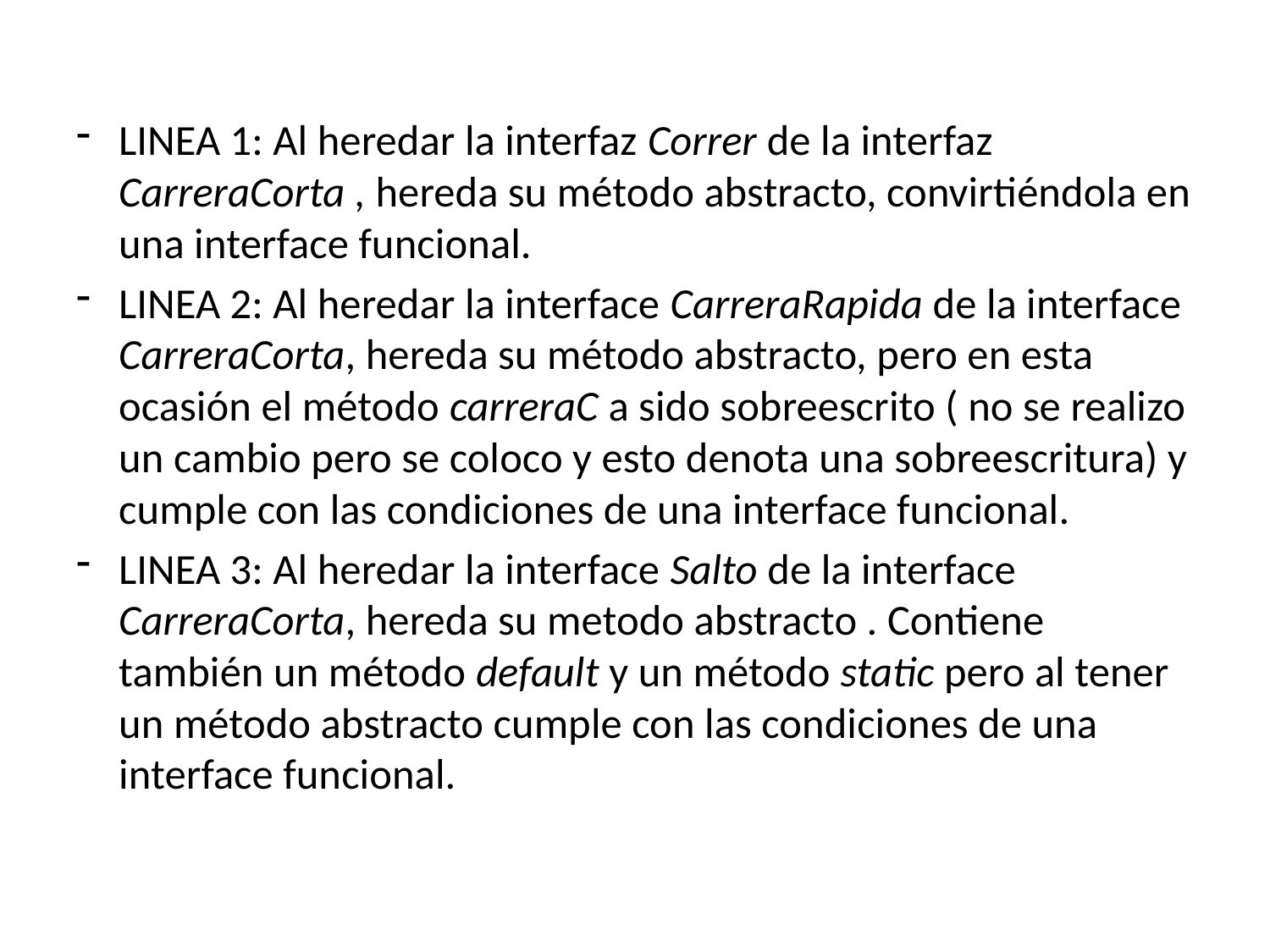

LINEA 1: Al heredar la interfaz Correr de la interfaz  CarreraCorta , hereda su método abstracto, convirtiéndola en una interface funcional.
LINEA 2: Al heredar la interface CarreraRapida de la interface CarreraCorta, hereda su método abstracto, pero en esta ocasión el método carreraC a sido sobreescrito ( no se realizo un cambio pero se coloco y esto denota una sobreescritura) y cumple con las condiciones de una interface funcional.
LINEA 3: Al heredar la interface Salto de la interface CarreraCorta, hereda su metodo abstracto . Contiene también un método default y un método static pero al tener un método abstracto cumple con las condiciones de una interface funcional.